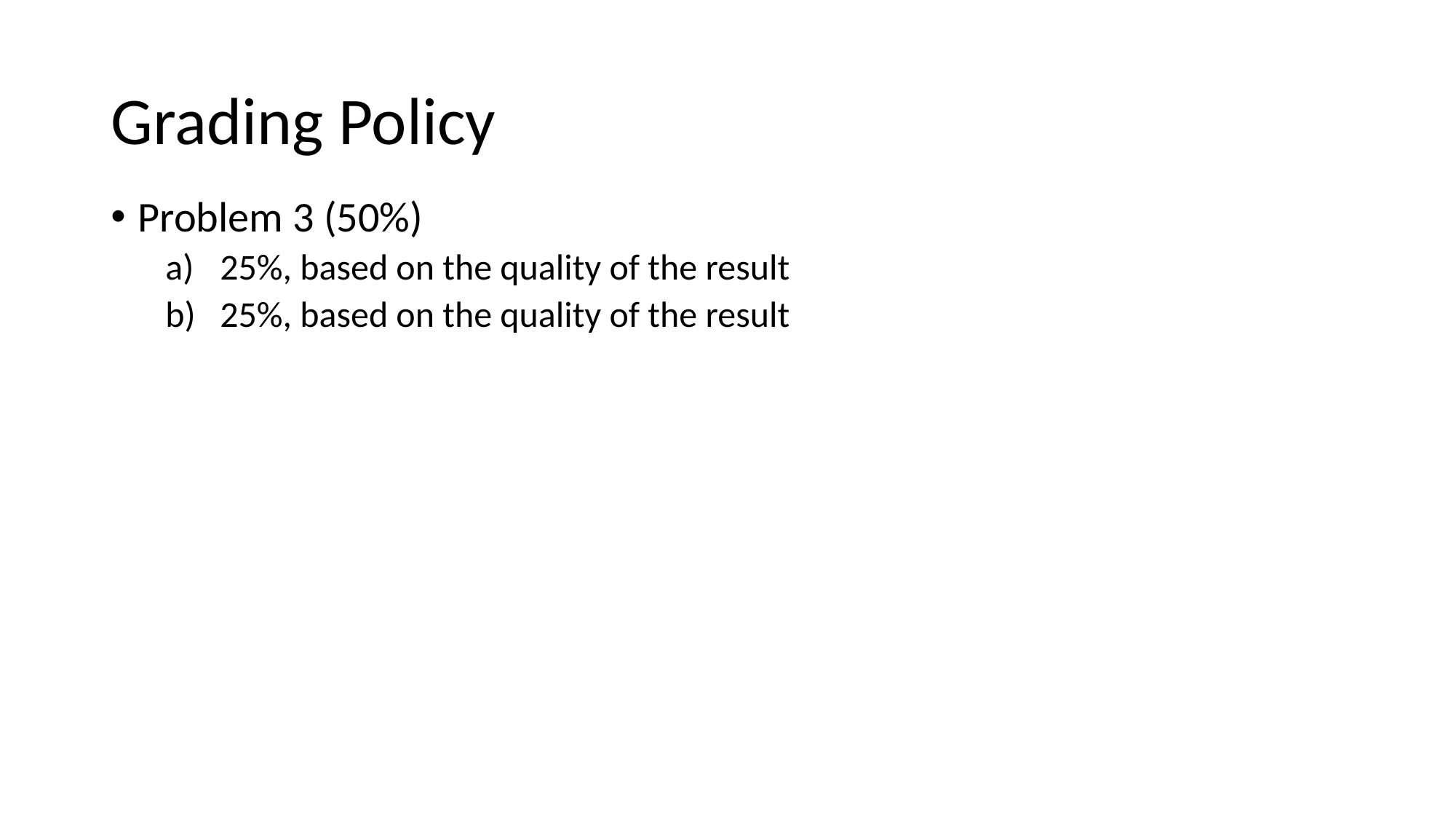

# Grading Policy
Problem 3 (50%)
25%, based on the quality of the result
25%, based on the quality of the result